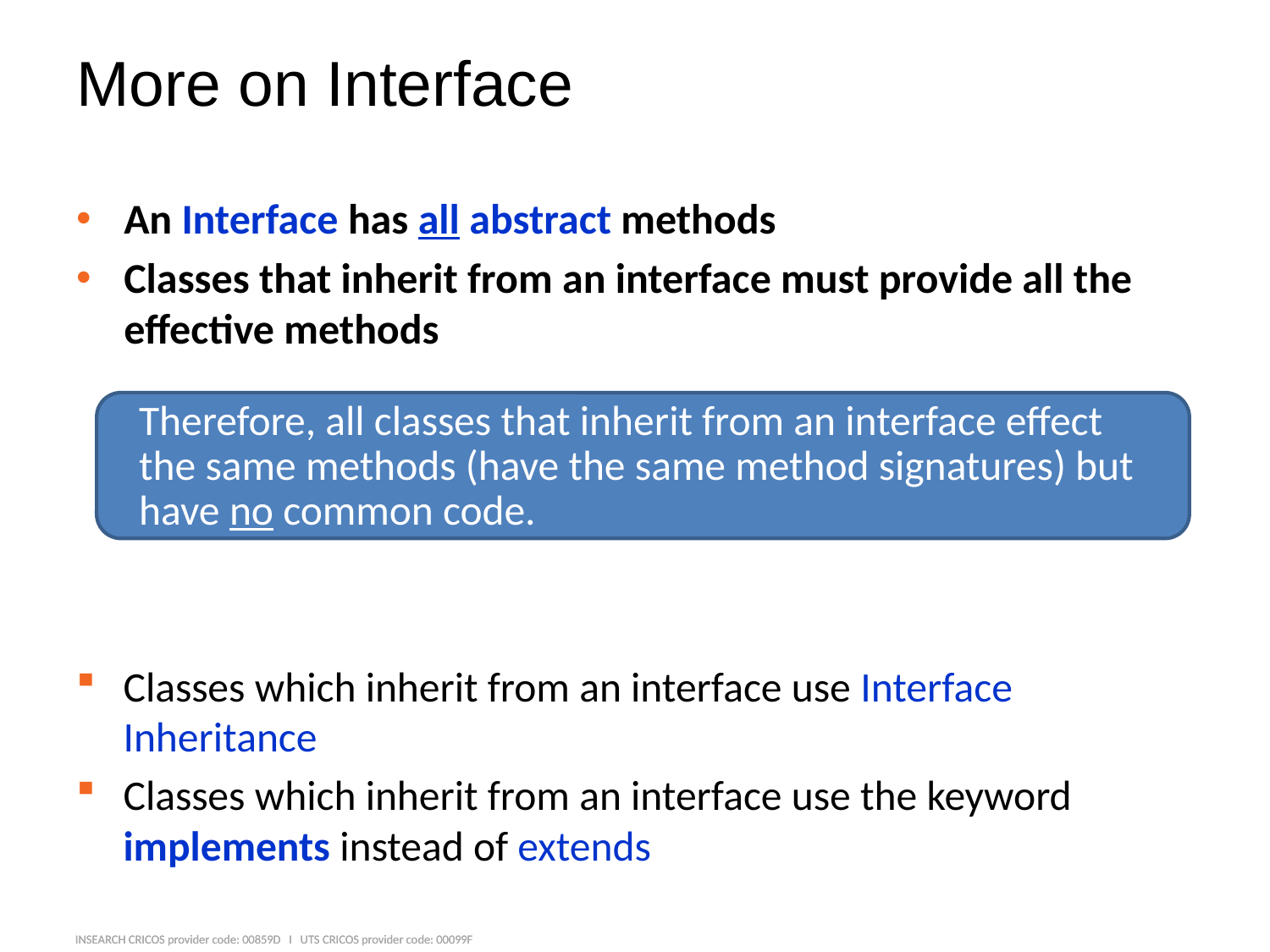

# More on Interface
An Interface has all abstract methods
Classes that inherit from an interface must provide all the effective methods

Therefore, all classes that inherit from an interface effect the same methods (have the same method signatures) but have no common code.

Classes which inherit from an interface use Interface Inheritance
Classes which inherit from an interface use the keyword implements instead of extends